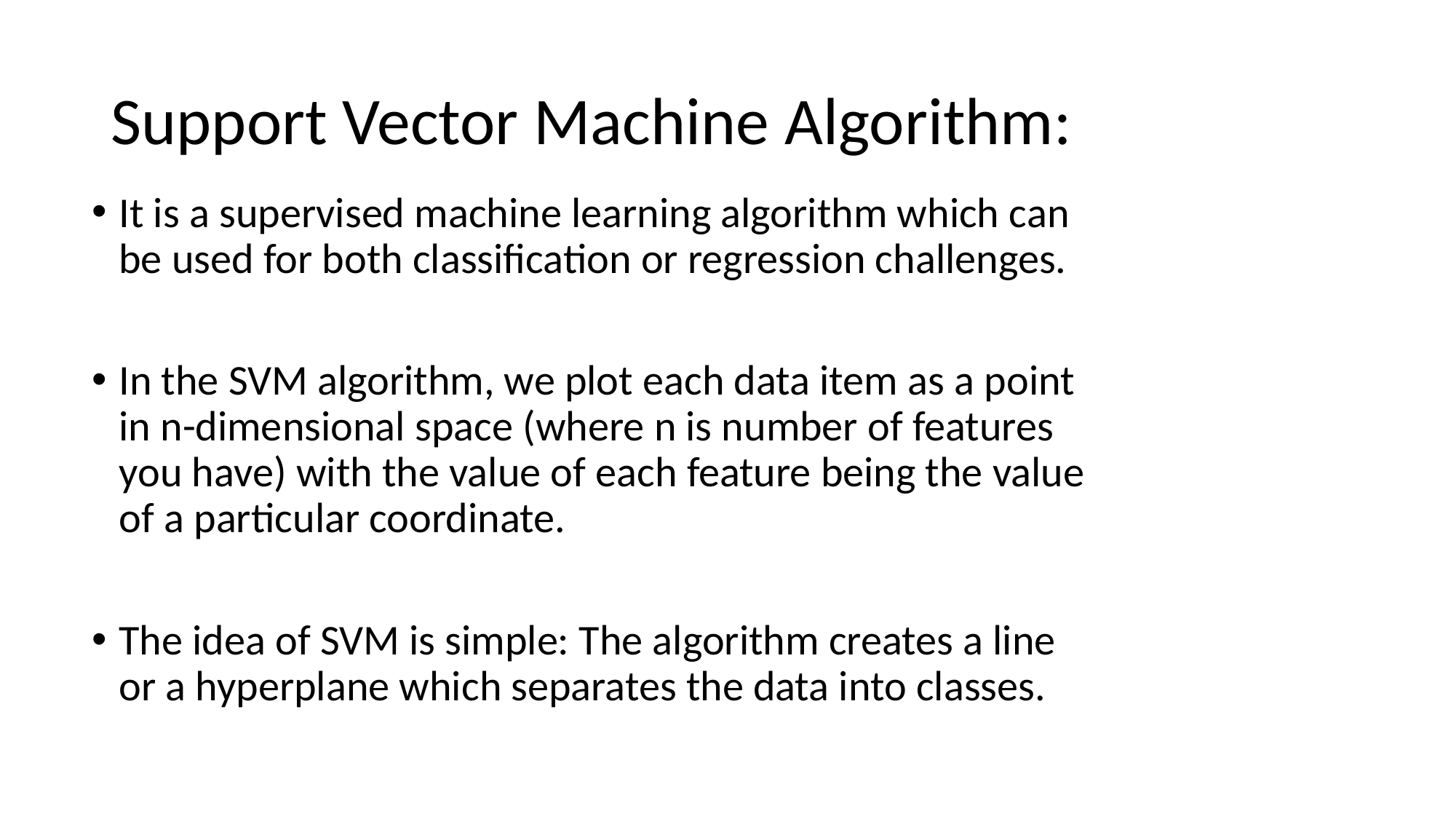

# Support Vector Machine Algorithm:
It is a supervised machine learning algorithm which can be used for both classification or regression challenges.

In the SVM algorithm, we plot each data item as a point in n-dimensional space (where n is number of features you have) with the value of each feature being the value of a particular coordinate.

The idea of SVM is simple: The algorithm creates a line or a hyperplane which separates the data into classes.